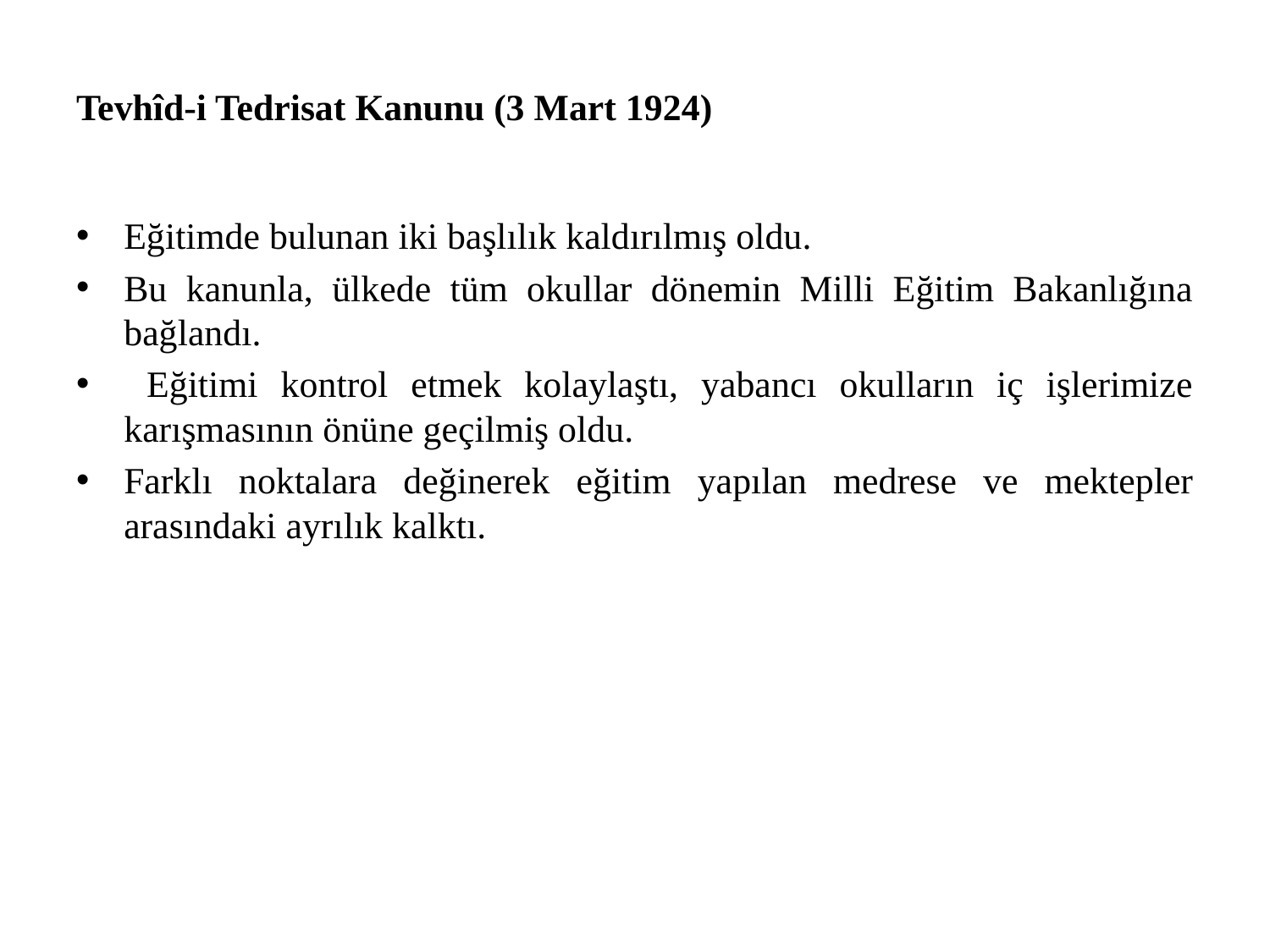

# Tevhîd-i Tedrisat Kanunu (3 Mart 1924)
Eğitimde bulunan iki başlılık kaldırılmış oldu.
Bu kanunla, ülkede tüm okullar dönemin Milli Eğitim Bakanlığına bağlandı.
 Eğitimi kontrol etmek kolaylaştı, yabancı okulların iç işlerimize karışmasının önüne geçilmiş oldu.
Farklı noktalara değinerek eğitim yapılan medrese ve mektepler arasındaki ayrılık kalktı.